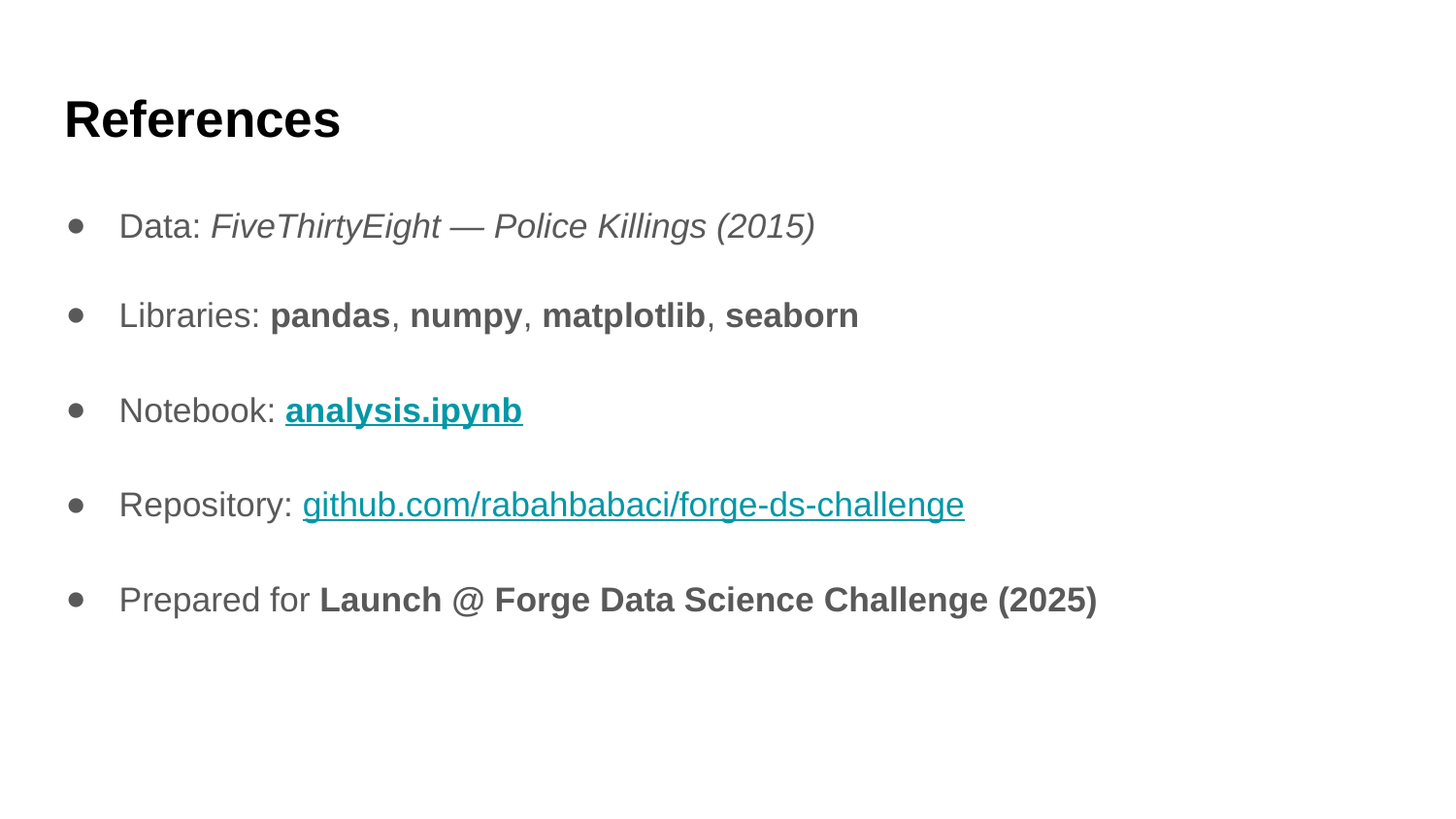

# References
Data: FiveThirtyEight — Police Killings (2015)
Libraries: pandas, numpy, matplotlib, seaborn
Notebook: analysis.ipynb
Repository: github.com/rabahbabaci/forge-ds-challenge
Prepared for Launch @ Forge Data Science Challenge (2025)